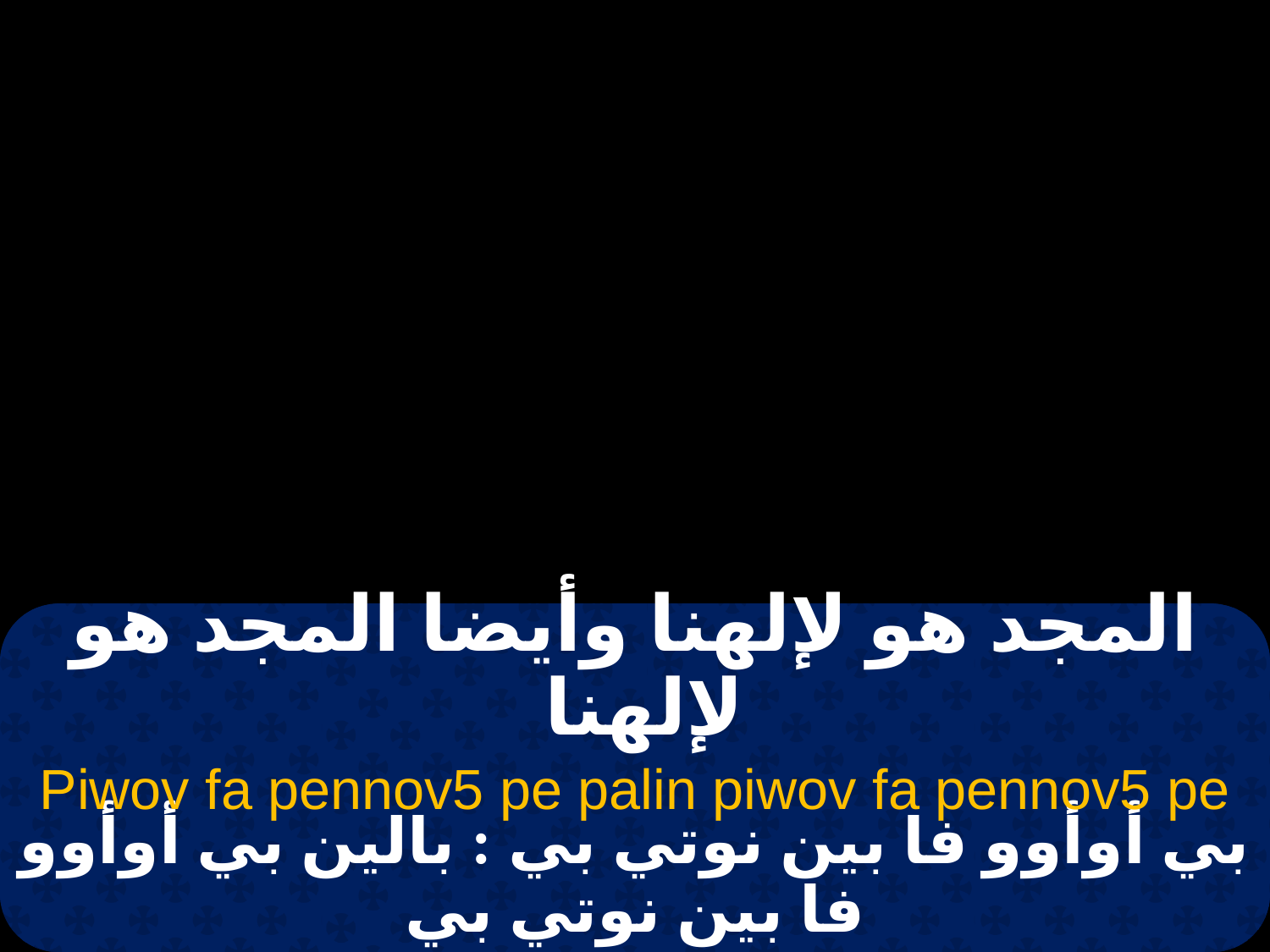

# المجد هو لإلهنا وأيضا المجد هو لإلهنا
Piwov fa pennov5 pe palin piwov fa pennov5 pe
بي أوأوو فا بين نوتي بي : بالين بي أوأوو فا بين نوتي بي